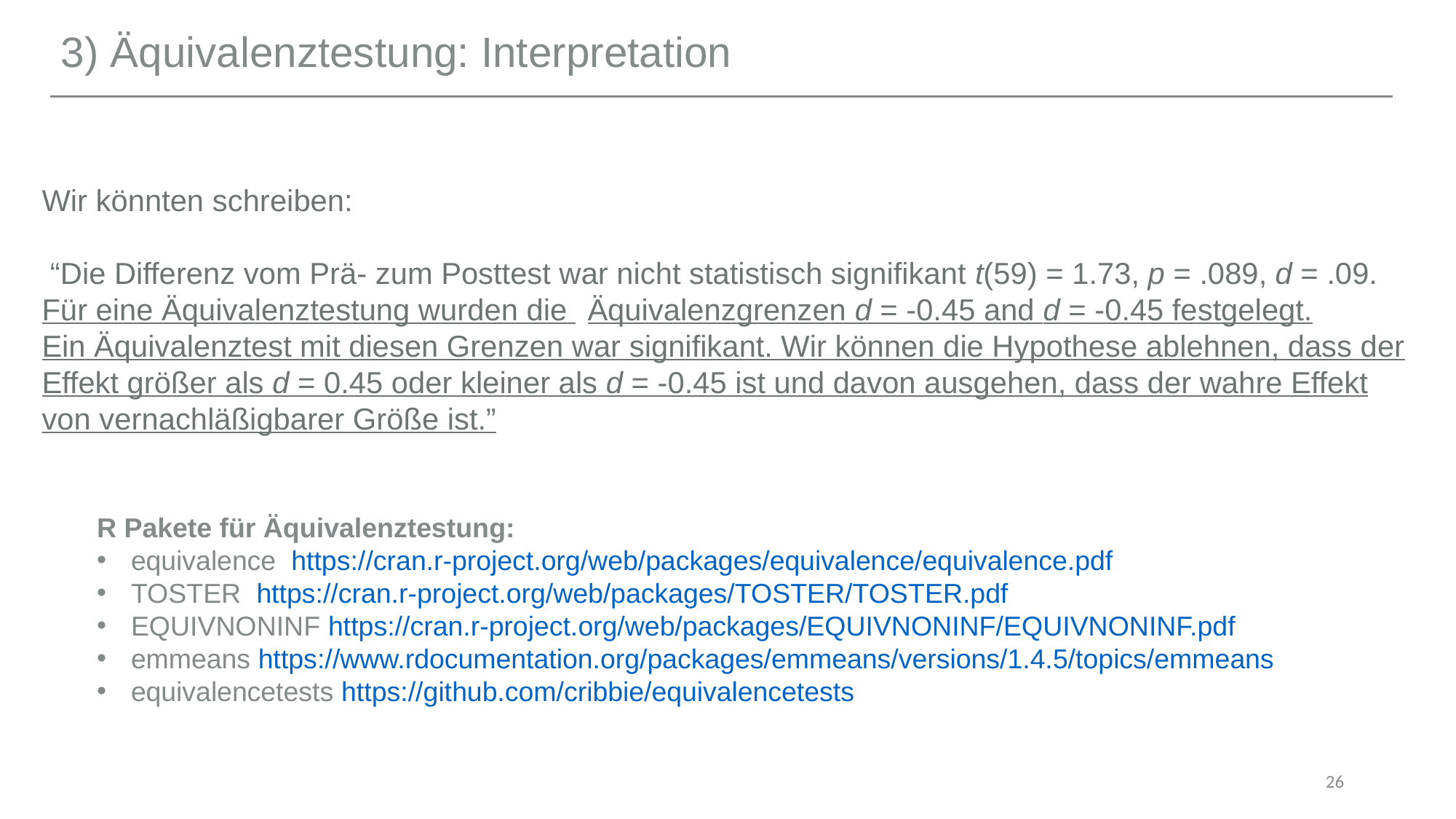

3) Äquivalenztestung: Interpretation
Wir könnten schreiben:

 “Die Differenz vom Prä- zum Posttest war nicht statistisch signifikant t(59) = 1.73, p = .089, d = .09.
Für eine Äquivalenztestung wurden die 	Äquivalenzgrenzen d = -0.45 and d = -0.45 festgelegt.
Ein Äquivalenztest mit diesen Grenzen war signifikant. Wir können die Hypothese ablehnen, dass der
Effekt größer als d = 0.45 oder kleiner als d = -0.45 ist und davon ausgehen, dass der wahre Effekt
von vernachläßigbarer Größe ist.”

R Pakete für Äquivalenztestung:
equivalence  https://cran.r-project.org/web/packages/equivalence/equivalence.pdf
TOSTER  https://cran.r-project.org/web/packages/TOSTER/TOSTER.pdf
EQUIVNONINF https://cran.r-project.org/web/packages/EQUIVNONINF/EQUIVNONINF.pdf
emmeans https://www.rdocumentation.org/packages/emmeans/versions/1.4.5/topics/emmeans
equivalencetests https://github.com/cribbie/equivalencetests

26